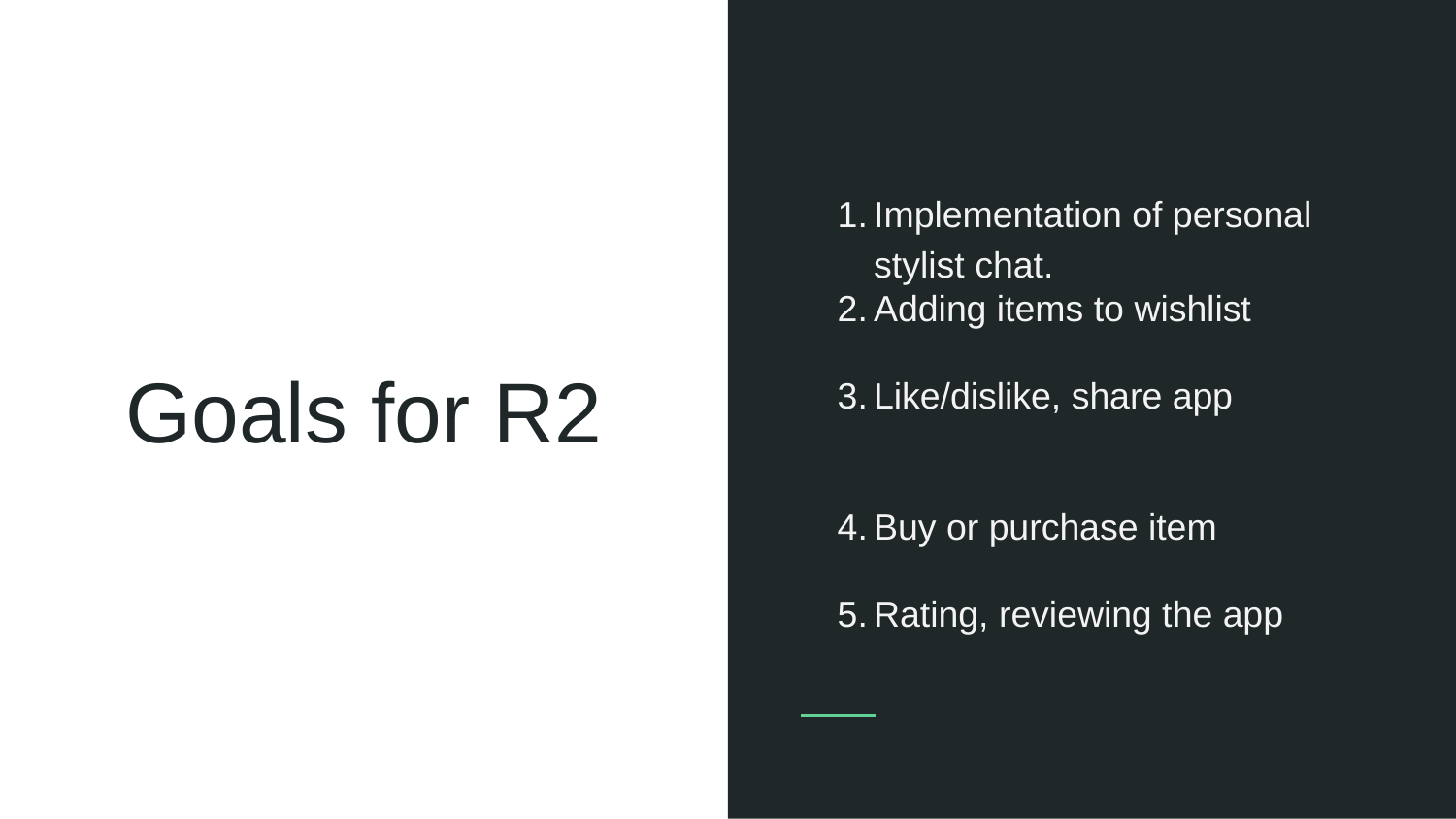

Implementation of personal stylist chat.
Adding items to wishlist

Like/dislike, share app

Buy or purchase item

Rating, reviewing the app
# Goals for R2